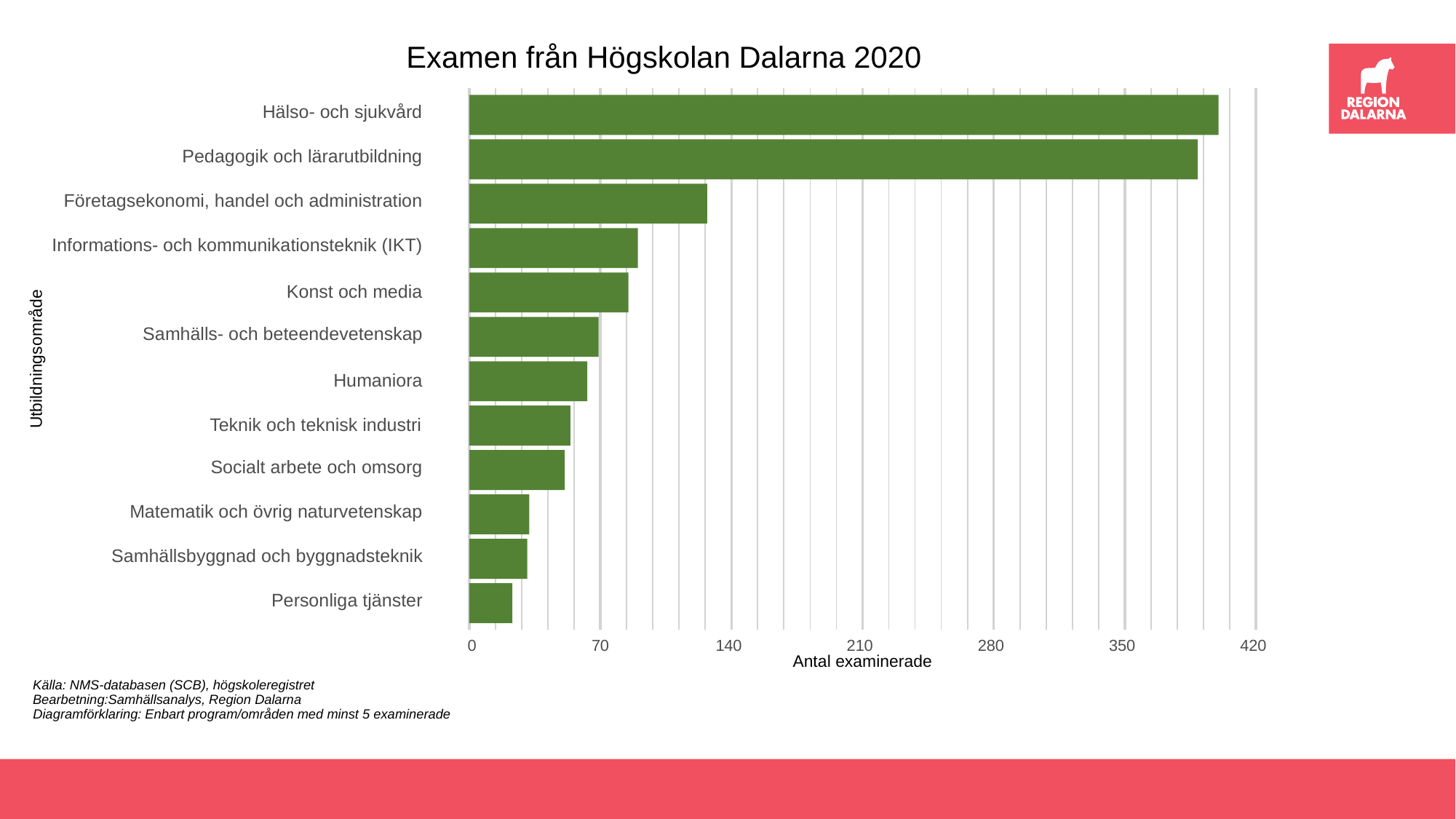

Examen från Högskolan Dalarna 2020

Hälso- och sjukvård

Pedagogik och lärarutbildning

Företagsekonomi, handel och administration

Informations- och kommunikationsteknik (IKT)

Konst och media

Samhälls- och beteendevetenskap
Utbildningsområde

Humaniora

Teknik och teknisk industri

Socialt arbete och omsorg

Matematik och övrig naturvetenskap

Samhällsbyggnad och byggnadsteknik

Personliga tjänster
350
  0
 70
140
210
280
420
Antal examinerade
Källa: NMS-databasen (SCB), högskoleregistret
Bearbetning:Samhällsanalys, Region Dalarna
Diagramförklaring: Enbart program/områden med minst 5 examinerade